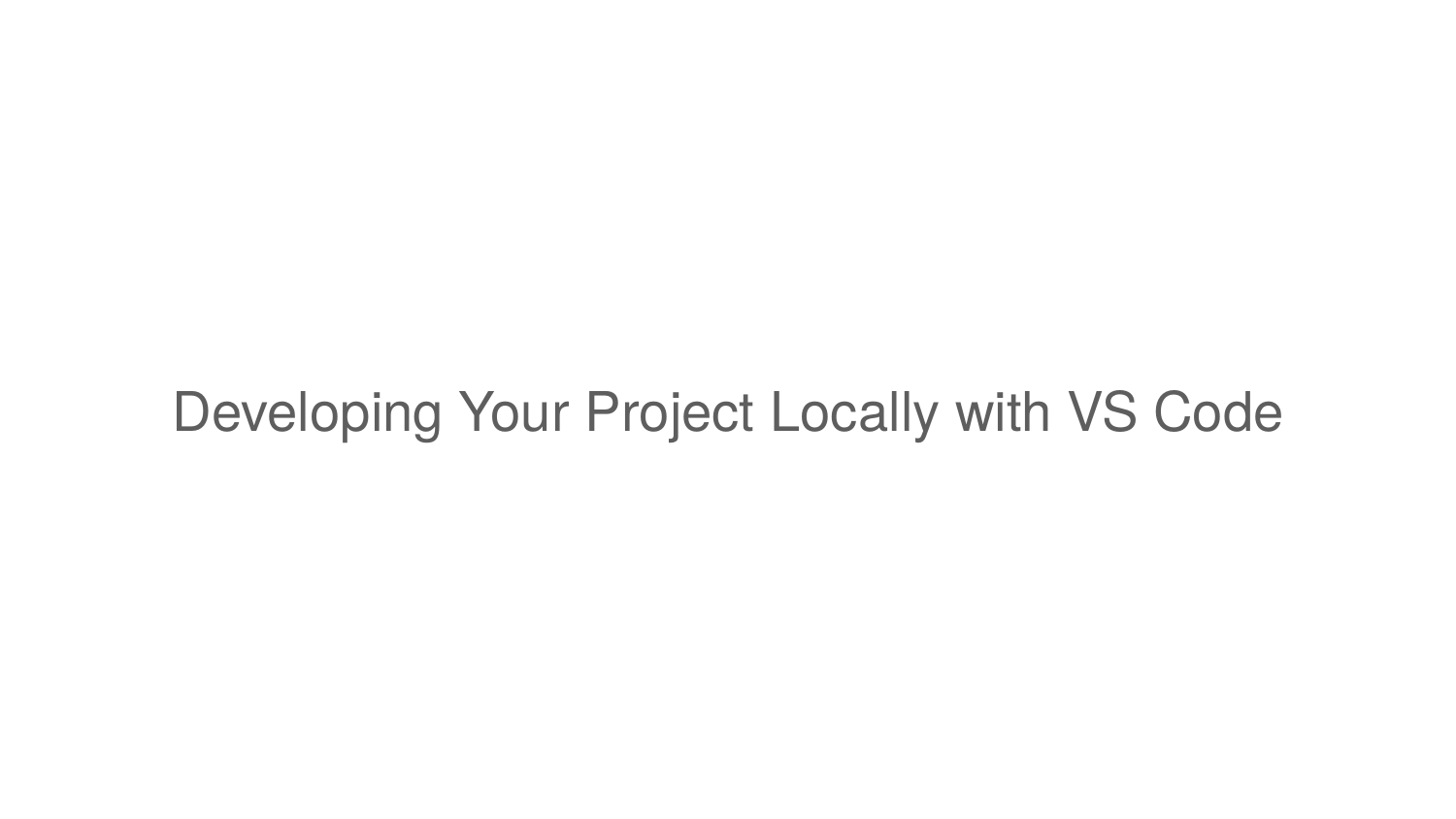

Developing Your Project Locally with VS Code